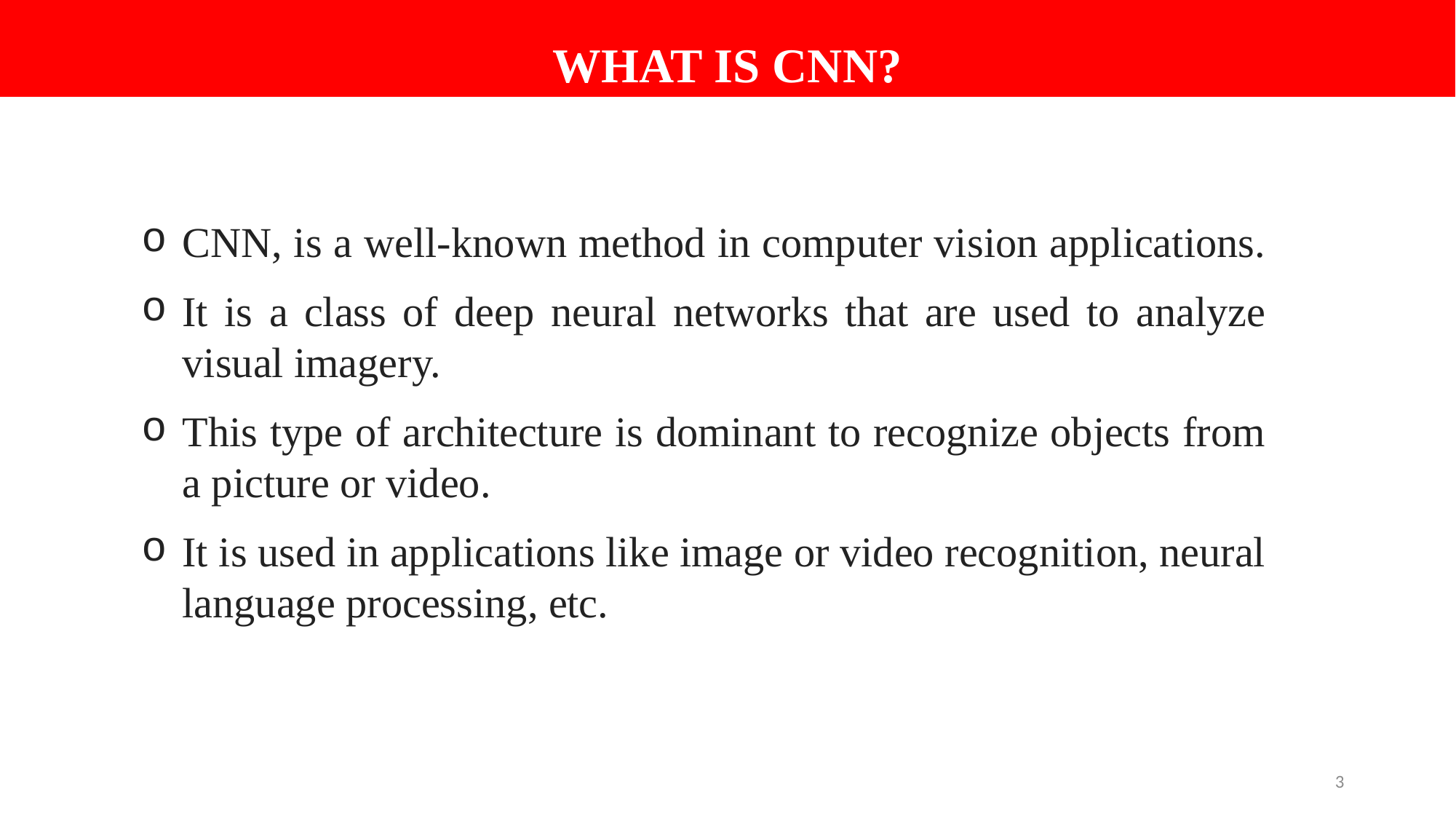

What is CNN?
CNN, is a well-known method in computer vision applications.
It is a class of deep neural networks that are used to analyze visual imagery.
This type of architecture is dominant to recognize objects from a picture or video.
It is used in applications like image or video recognition, neural language processing, etc.
3